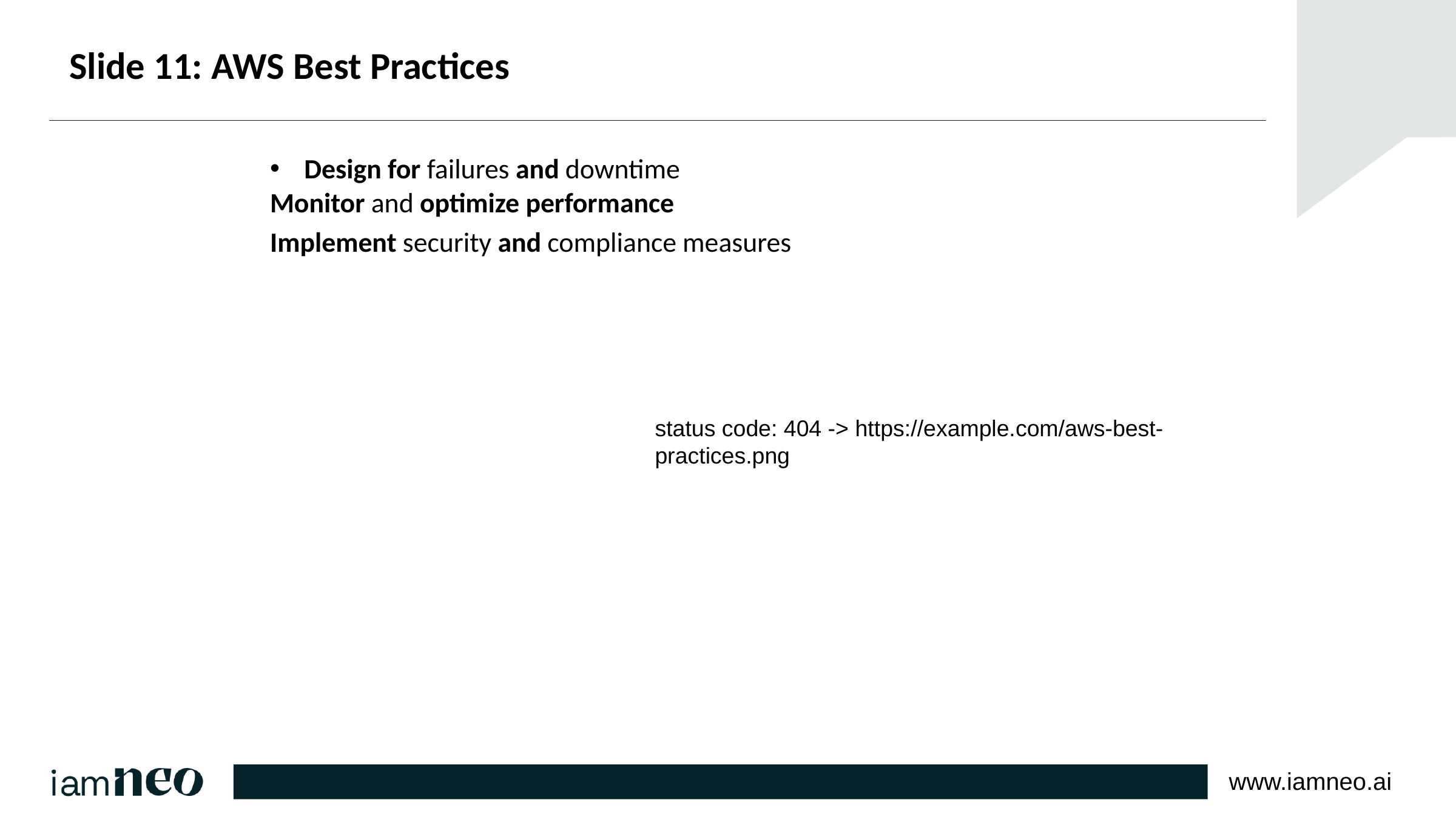

# Slide 11: AWS Best Practices
Design for failures and downtime
Monitor and optimize performance
Implement security and compliance measures
status code: 404 -> https://example.com/aws-best-practices.png